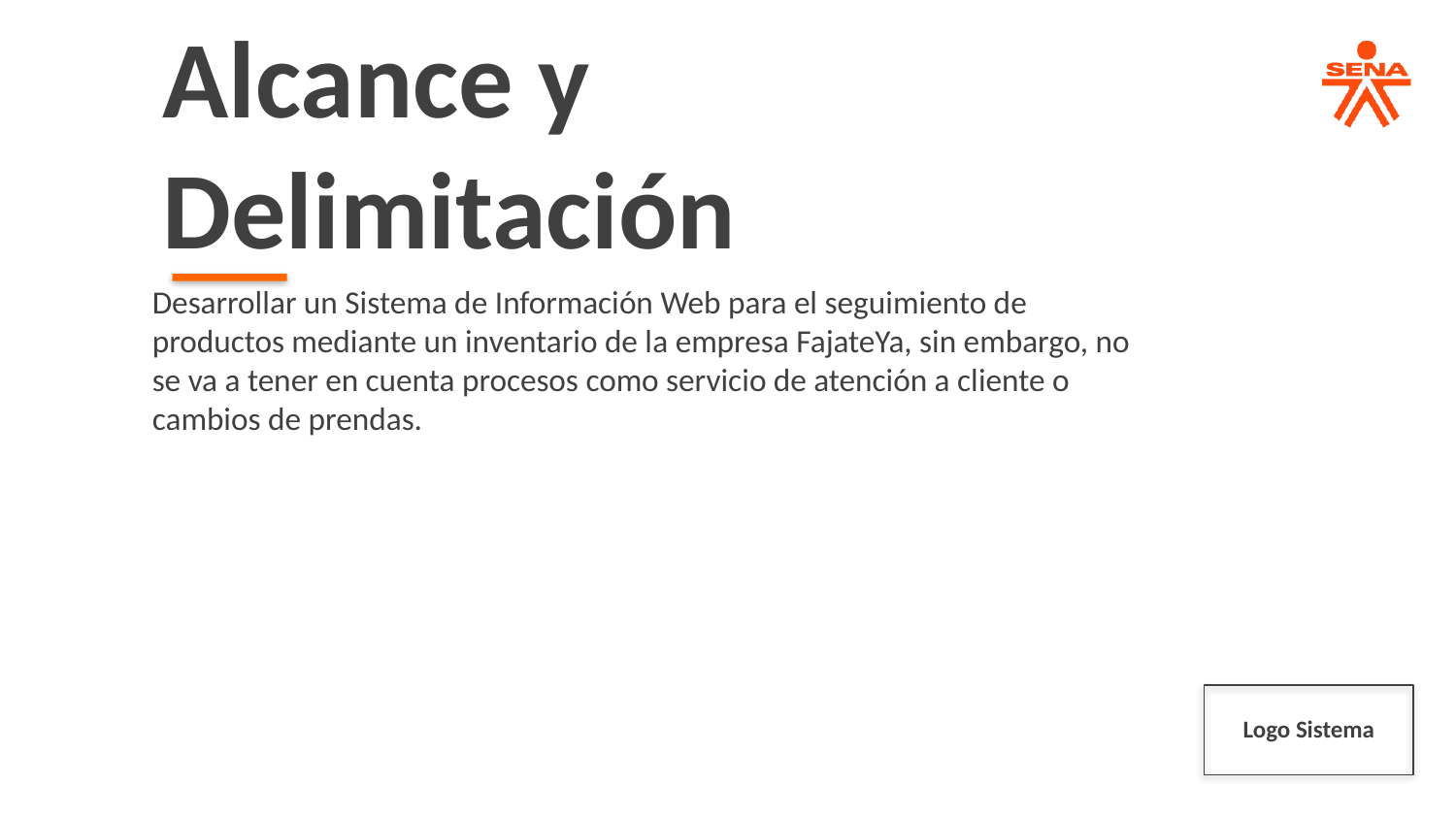

Alcance y Delimitación

Desarrollar un Sistema de Información Web para el seguimiento de productos mediante un inventario de la empresa FajateYa, sin embargo, no se va a tener en cuenta procesos como servicio de atención a cliente o cambios de prendas.

Logo Sistema